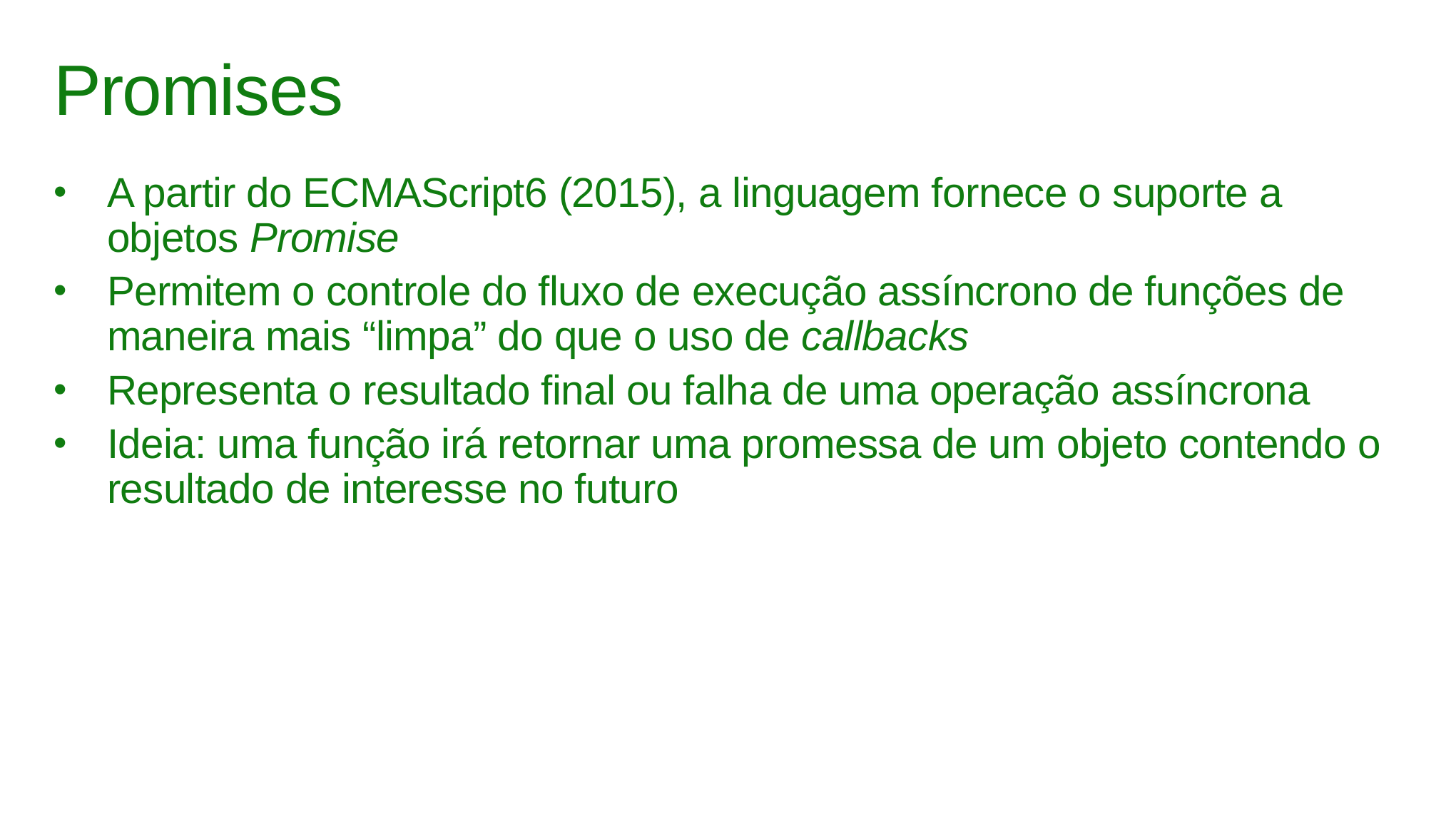

# Promises
A partir do ECMAScript6 (2015), a linguagem fornece o suporte a objetos Promise
Permitem o controle do fluxo de execução assíncrono de funções de maneira mais “limpa” do que o uso de callbacks
Representa o resultado final ou falha de uma operação assíncrona
Ideia: uma função irá retornar uma promessa de um objeto contendo o resultado de interesse no futuro